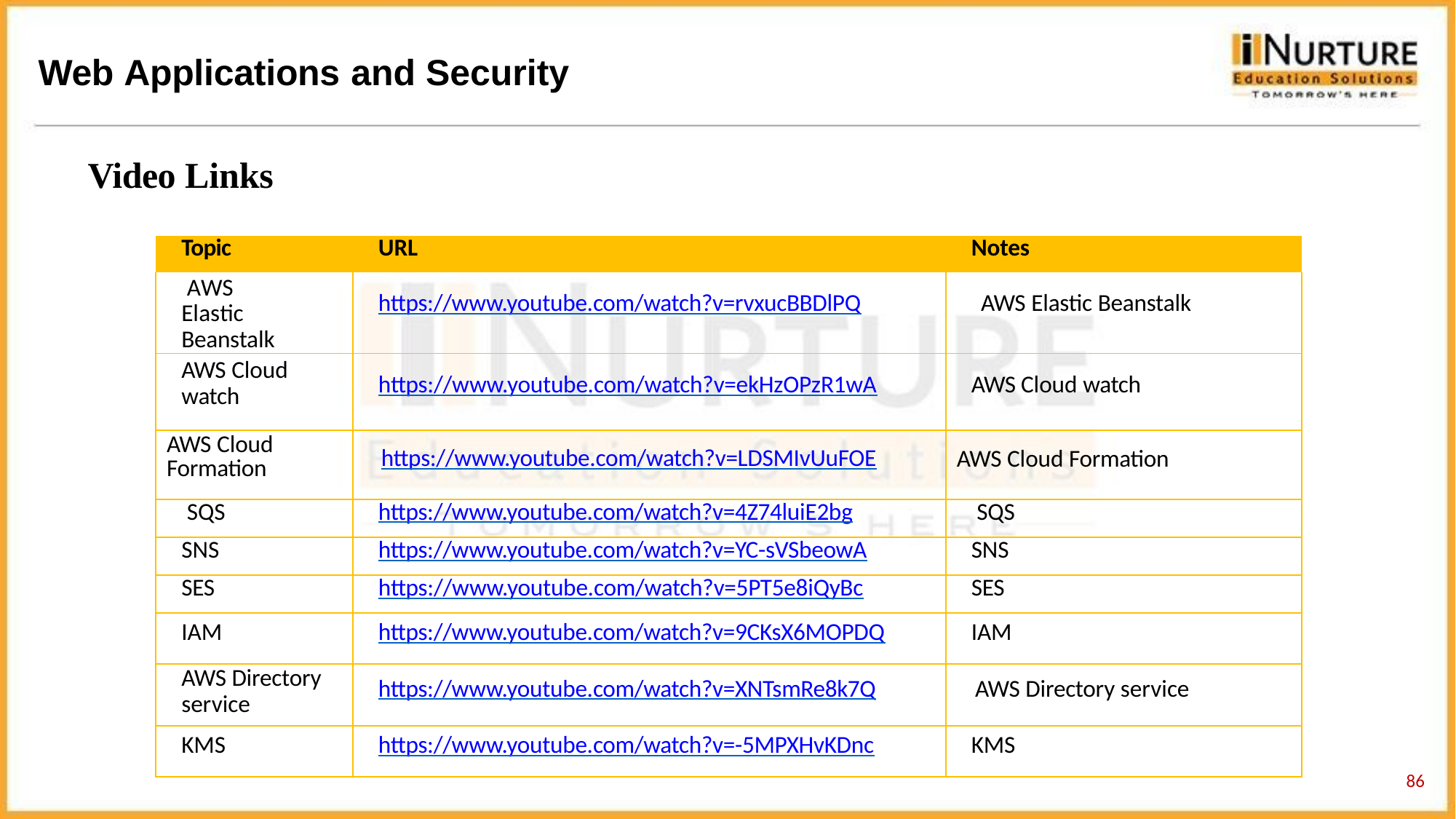

# Web Applications and Security
Video Links
| Topic | URL | Notes |
| --- | --- | --- |
| AWS Elastic Beanstalk | https://www.youtube.com/watch?v=rvxucBBDlPQ | AWS Elastic Beanstalk |
| AWS Cloud watch | https://www.youtube.com/watch?v=ekHzOPzR1wA | AWS Cloud watch |
| AWS Cloud Formation | https://www.youtube.com/watch?v=LDSMIvUuFOE | AWS Cloud Formation |
| SQS | https://www.youtube.com/watch?v=4Z74luiE2bg | SQS |
| SNS | https://www.youtube.com/watch?v=YC-sVSbeowA | SNS |
| SES | https://www.youtube.com/watch?v=5PT5e8iQyBc | SES |
| IAM | https://www.youtube.com/watch?v=9CKsX6MOPDQ | IAM |
| AWS Directory service | https://www.youtube.com/watch?v=XNTsmRe8k7Q | AWS Directory service |
| KMS | https://www.youtube.com/watch?v=-5MPXHvKDnc | KMS |
86